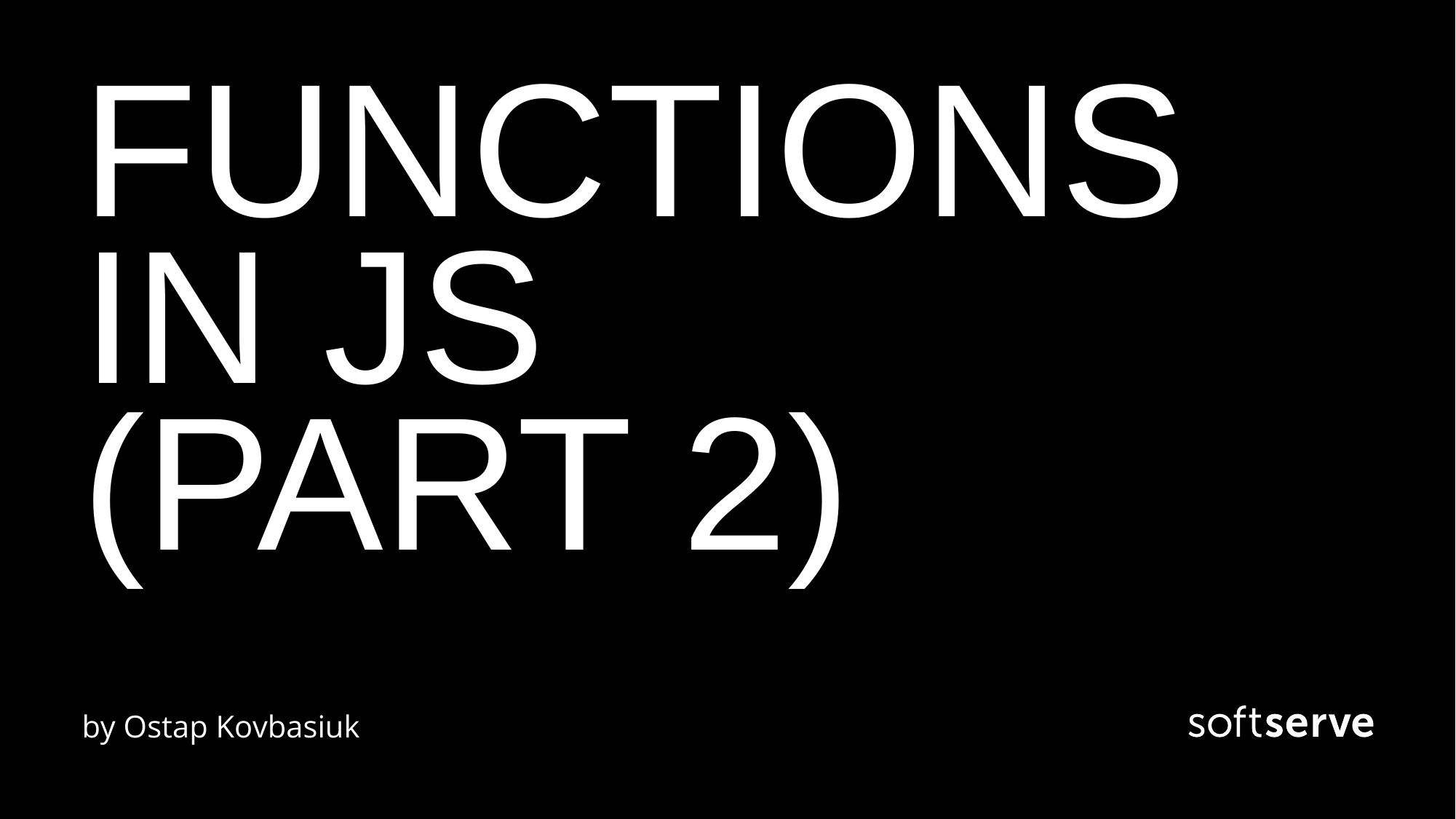

# FUNCTIONS IN JS (PART 2)
by Ostap Kovbasiuk